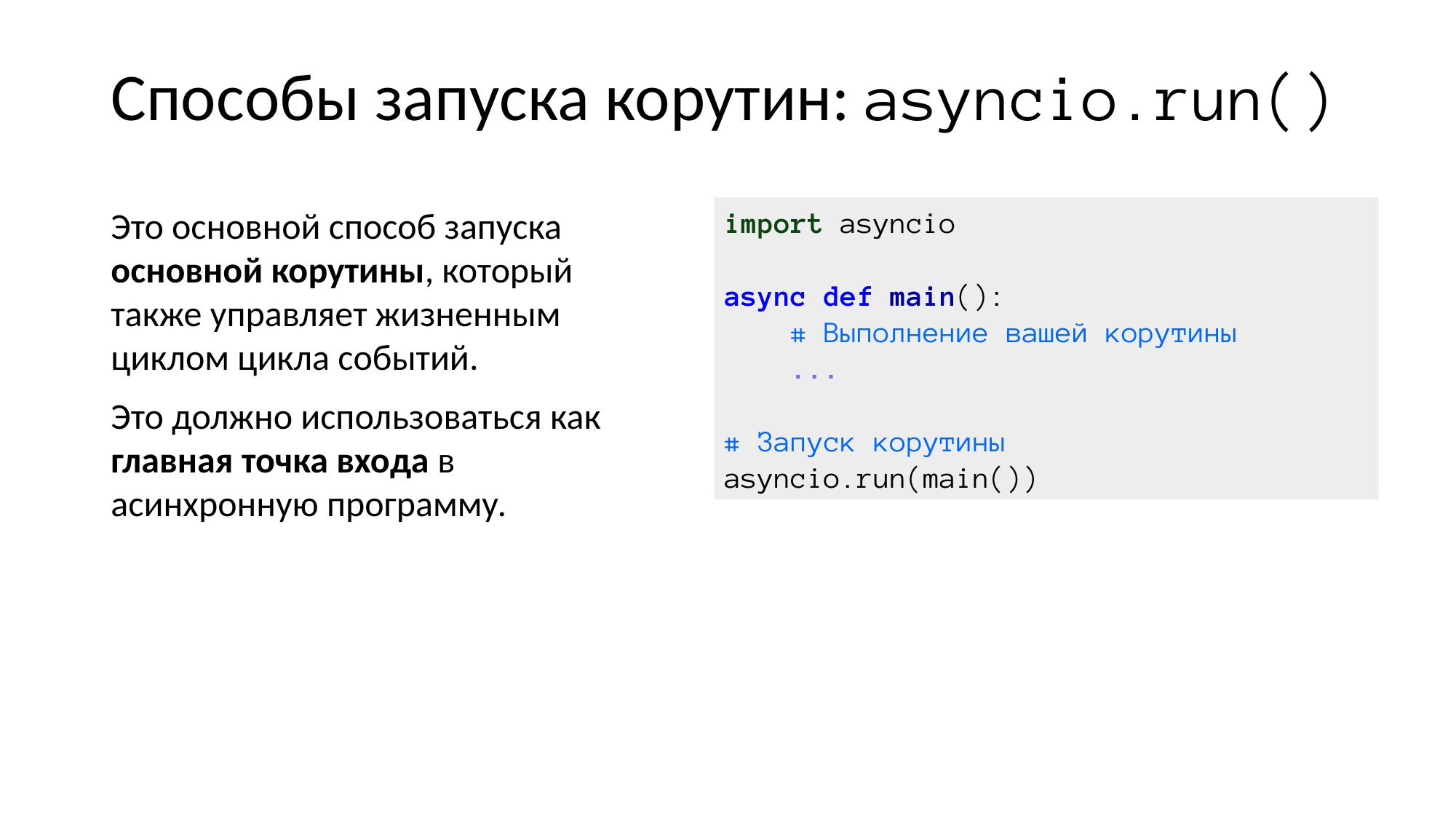

# Способы запуска корутин: asyncio.run()
Это основной способ запуска основной корутины, который также управляет жизненным циклом цикла событий.
Это должно использоваться как главная точка входа в асинхронную программу.
import asyncio
async def main():
    # Выполнение вашей корутины
    ...
# Запуск корутины
asyncio.run(main())